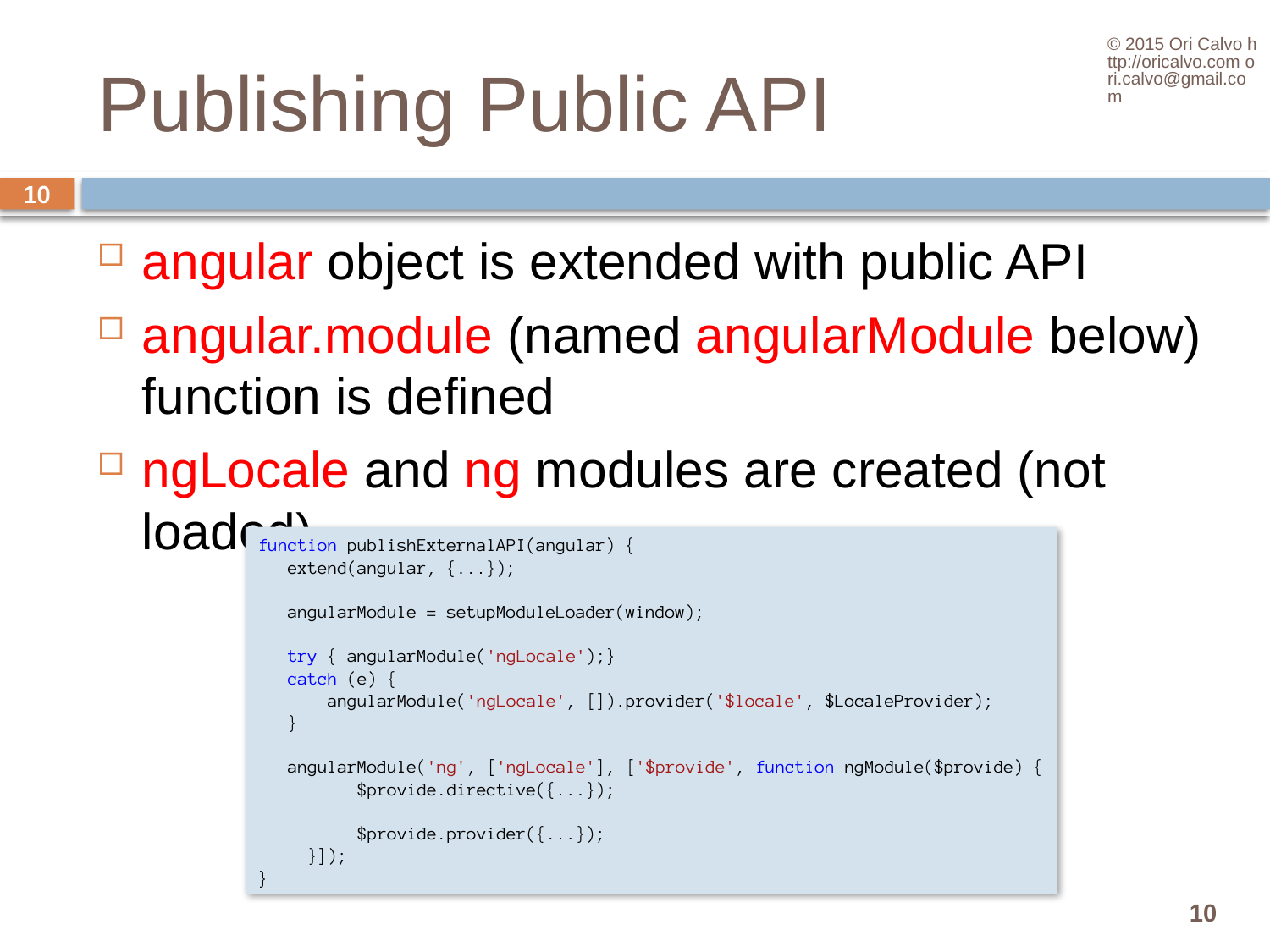

© 2015 Ori Calvo http://oricalvo.com ori.calvo@gmail.com
# Publishing Public API
10
angular object is extended with public API
angular.module (named angularModule below) function is defined
ngLocale and ng modules are created (not loaded)
function publishExternalAPI(angular) {
   extend(angular, {...});

   angularModule = setupModuleLoader(window);

   try { angularModule('ngLocale');}
   catch (e) {
       angularModule('ngLocale', []).provider('$locale', $LocaleProvider);
   }

   angularModule('ng', ['ngLocale'], ['$provide', function ngModule($provide) {
          $provide.directive({...});

          $provide.provider({...});
     }]);
}